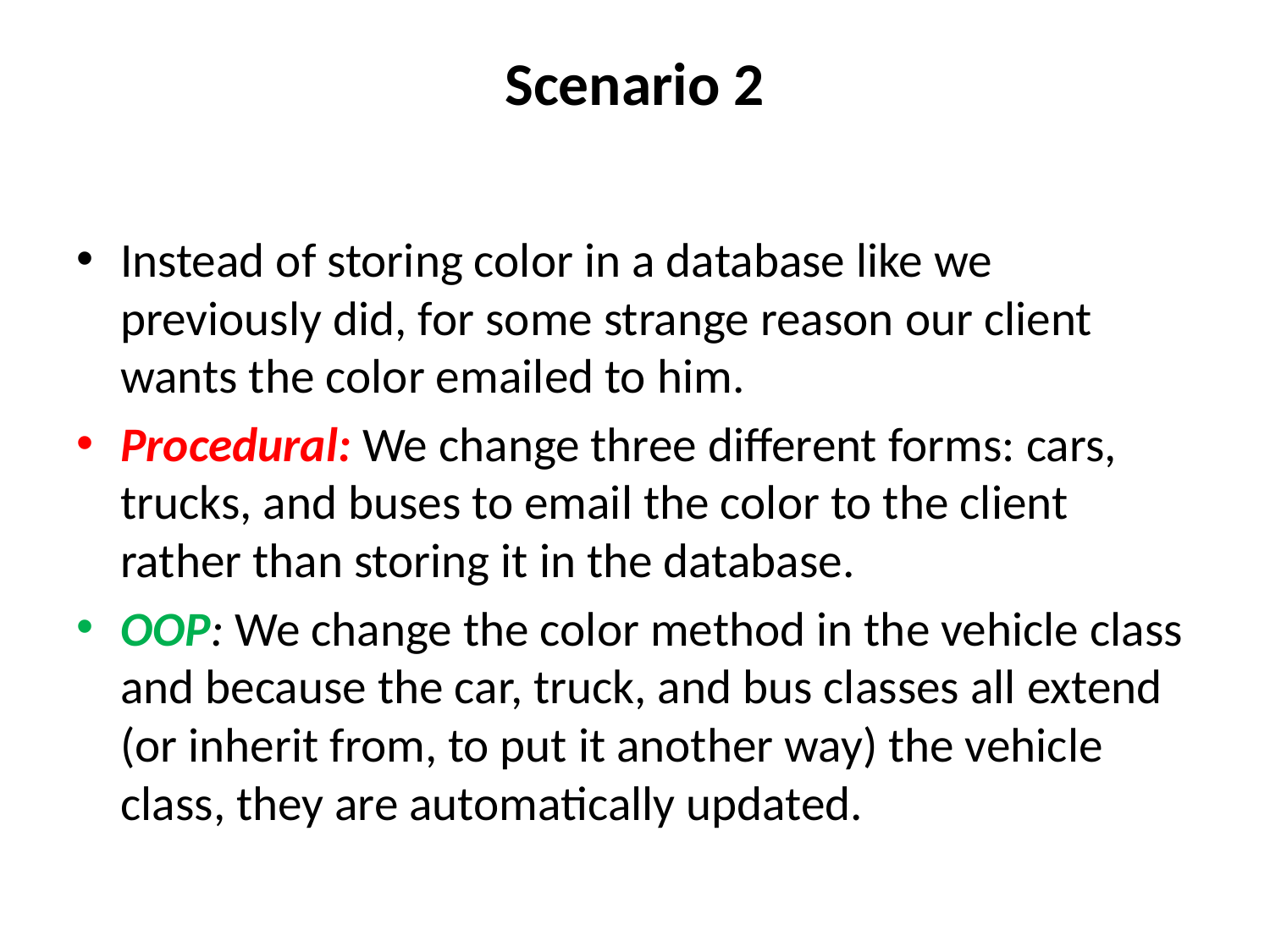

# Scenario 2
Instead of storing color in a database like we previously did, for some strange reason our client wants the color emailed to him.
Procedural: We change three different forms: cars, trucks, and buses to email the color to the client rather than storing it in the database.
OOP: We change the color method in the vehicle class and because the car, truck, and bus classes all extend (or inherit from, to put it another way) the vehicle class, they are automatically updated.